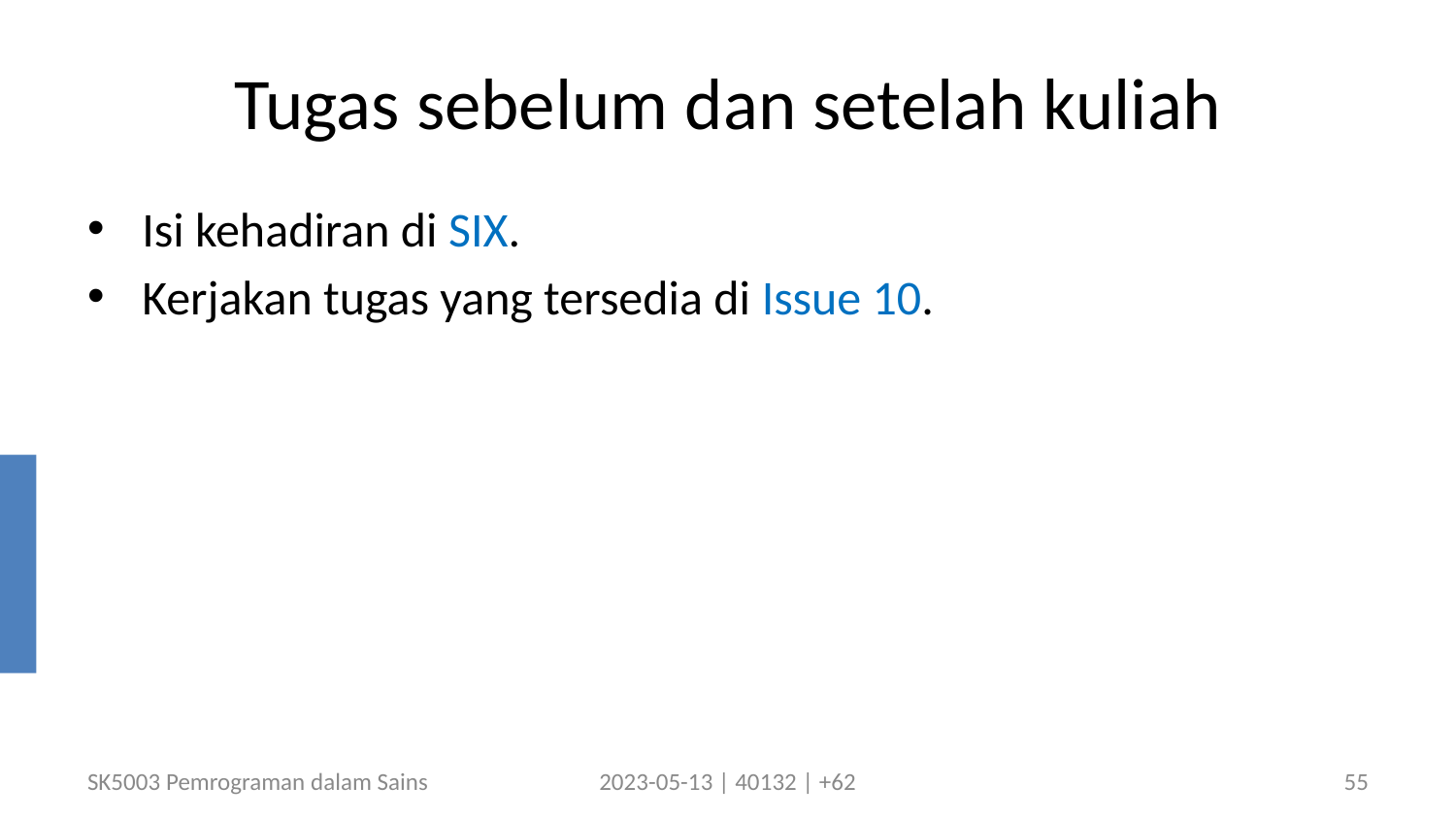

# Tugas sebelum dan setelah kuliah
Isi kehadiran di SIX.
Kerjakan tugas yang tersedia di Issue 10.

SK5003 Pemrograman dalam Sains
2023-05-13 | 40132 | +62
55